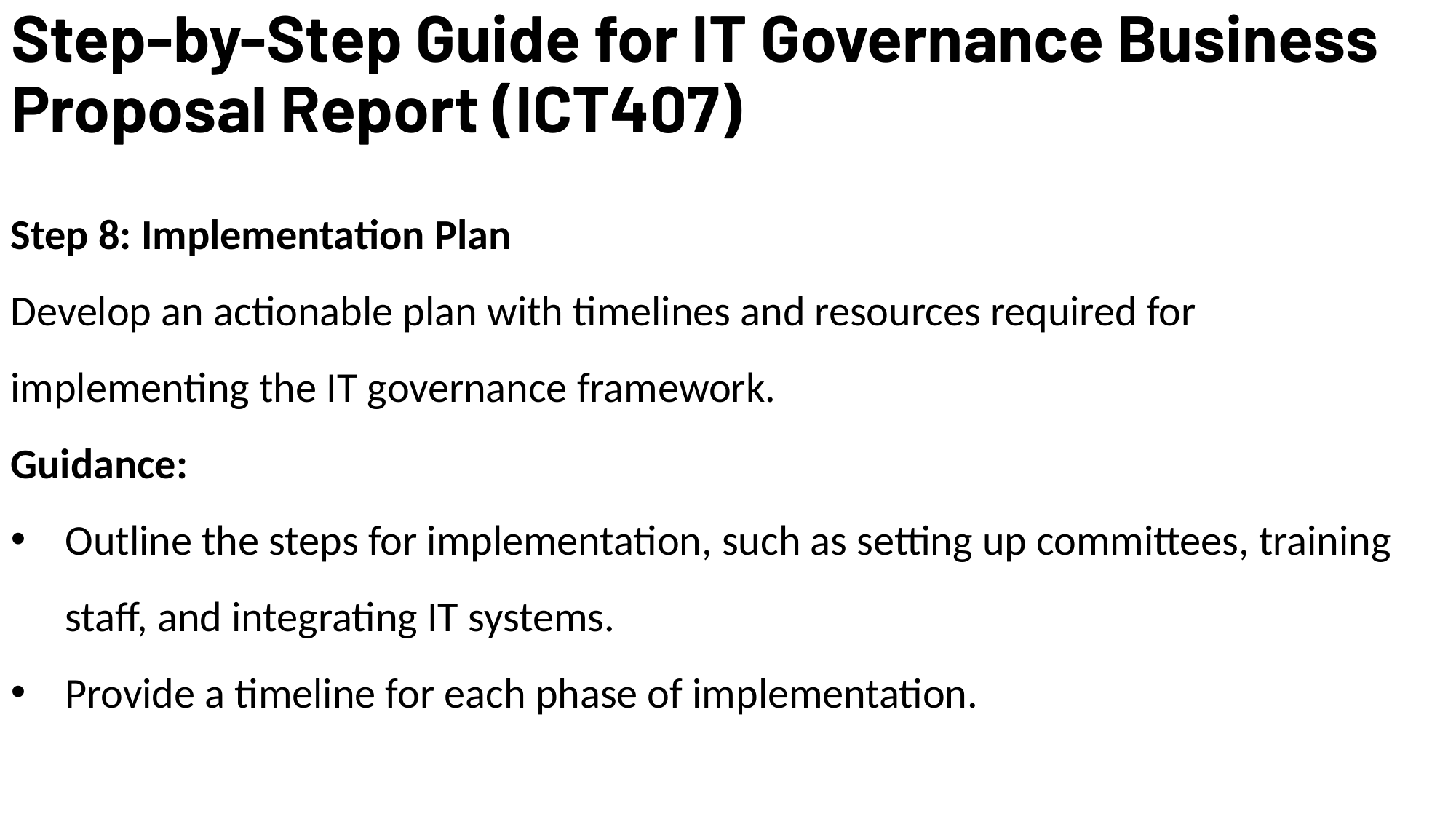

# Step-by-Step Guide for IT Governance Business Proposal Report (ICT407)
Step 8: Implementation Plan
Develop an actionable plan with timelines and resources required for implementing the IT governance framework.
Guidance:
Outline the steps for implementation, such as setting up committees, training staff, and integrating IT systems.
Provide a timeline for each phase of implementation.